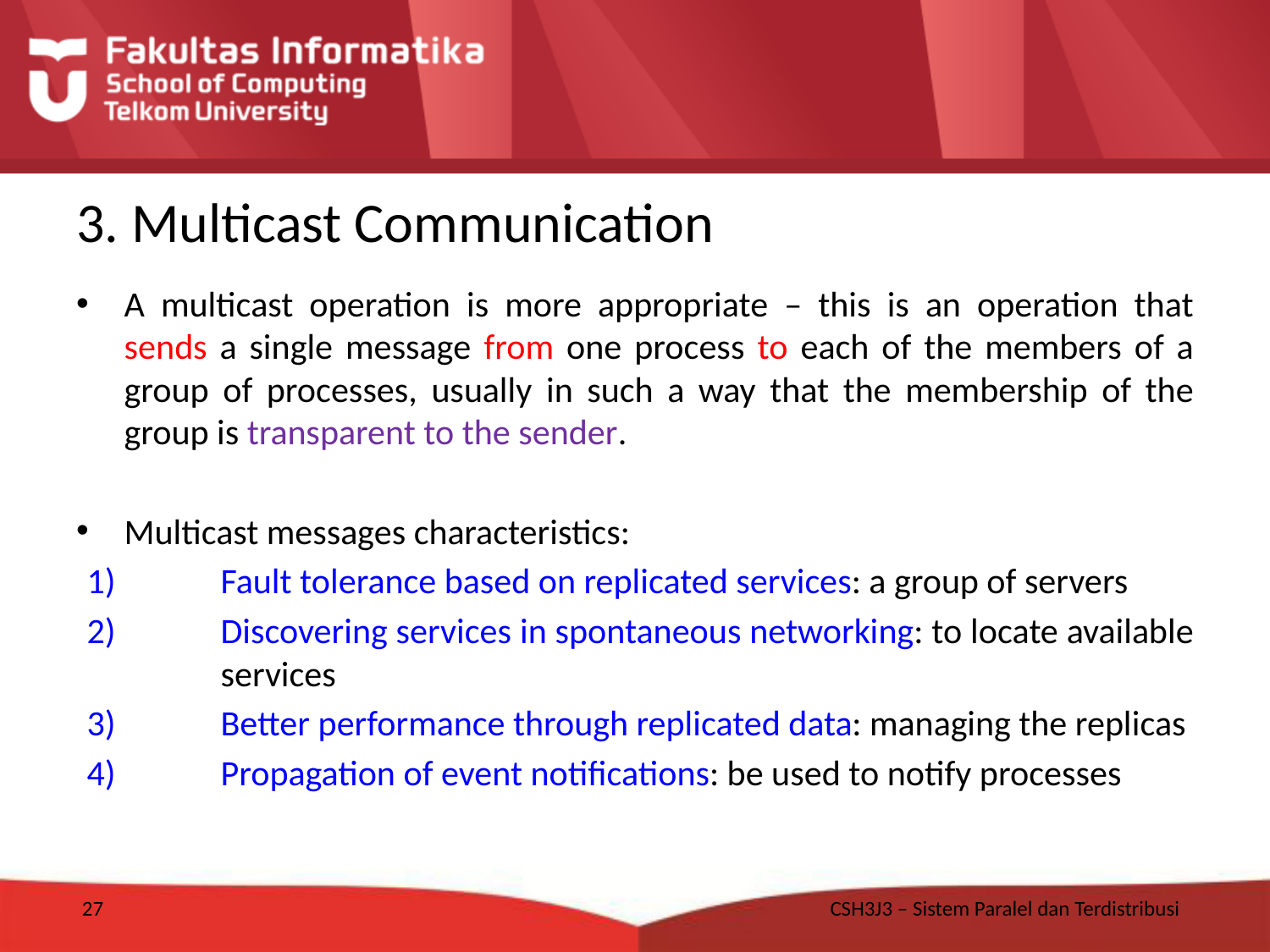

# 3. Multicast Communication
A multicast operation is more appropriate – this is an operation that sends a single message from one process to each of the members of a group of processes, usually in such a way that the membership of the group is transparent to the sender.

Multicast messages characteristics:
Fault tolerance based on replicated services: a group of servers
Discovering services in spontaneous networking: to locate available services
Better performance through replicated data: managing the replicas
Propagation of event notifications: be used to notify processes
27
CSH3J3 – Sistem Paralel dan Terdistribusi